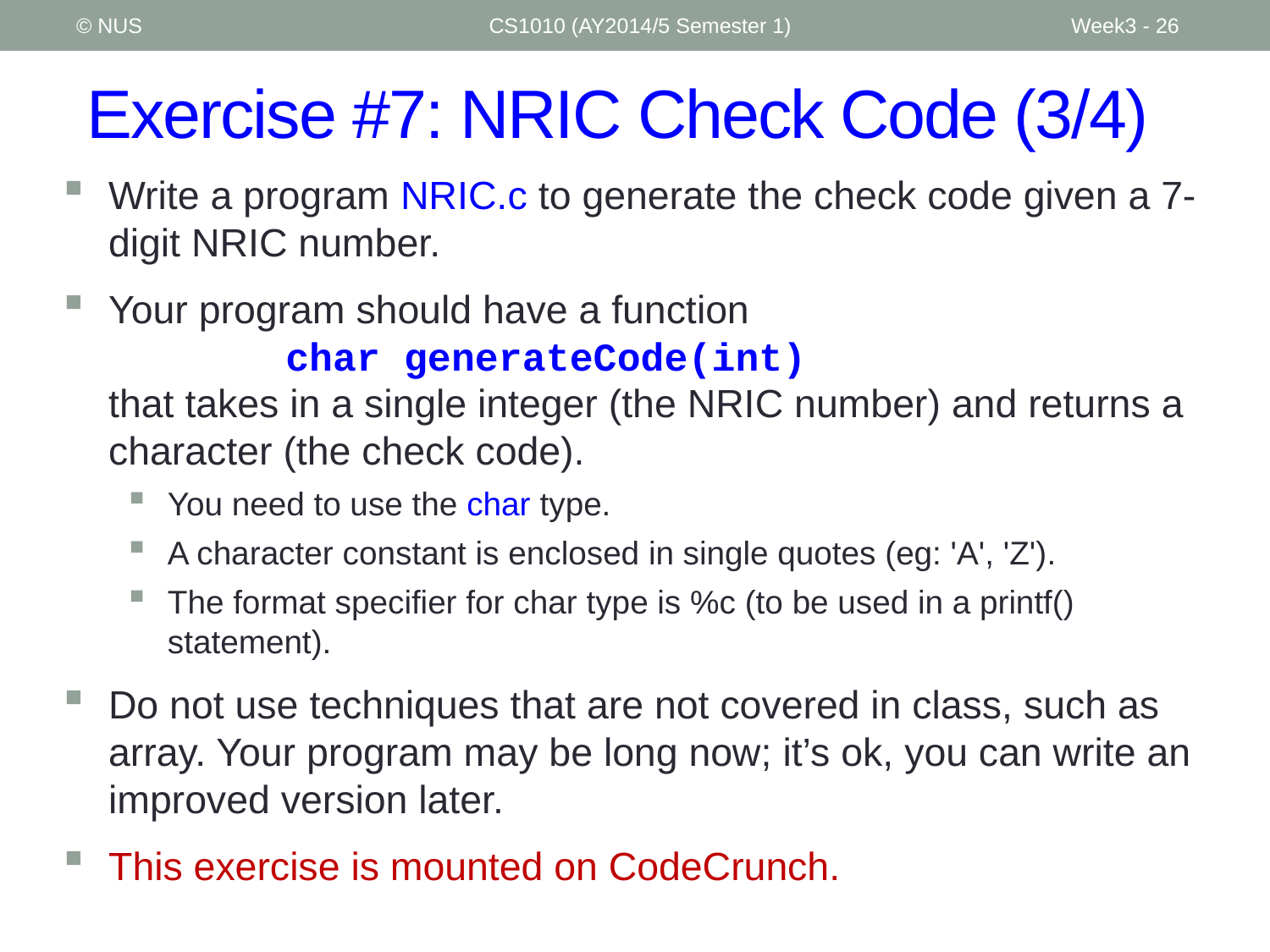

© NUS
CS1010 (AY2014/5 Semester 1)
Week3 - 26
# Exercise #7: NRIC Check Code (3/4)
Write a program NRIC.c to generate the check code given a 7-digit NRIC number.
Your program should have a function
	char generateCode(int)
that takes in a single integer (the NRIC number) and returns a character (the check code).
You need to use the char type.
A character constant is enclosed in single quotes (eg: 'A', 'Z').
The format specifier for char type is %c (to be used in a printf() statement).
Do not use techniques that are not covered in class, such as array. Your program may be long now; it’s ok, you can write an improved version later.
This exercise is mounted on CodeCrunch.